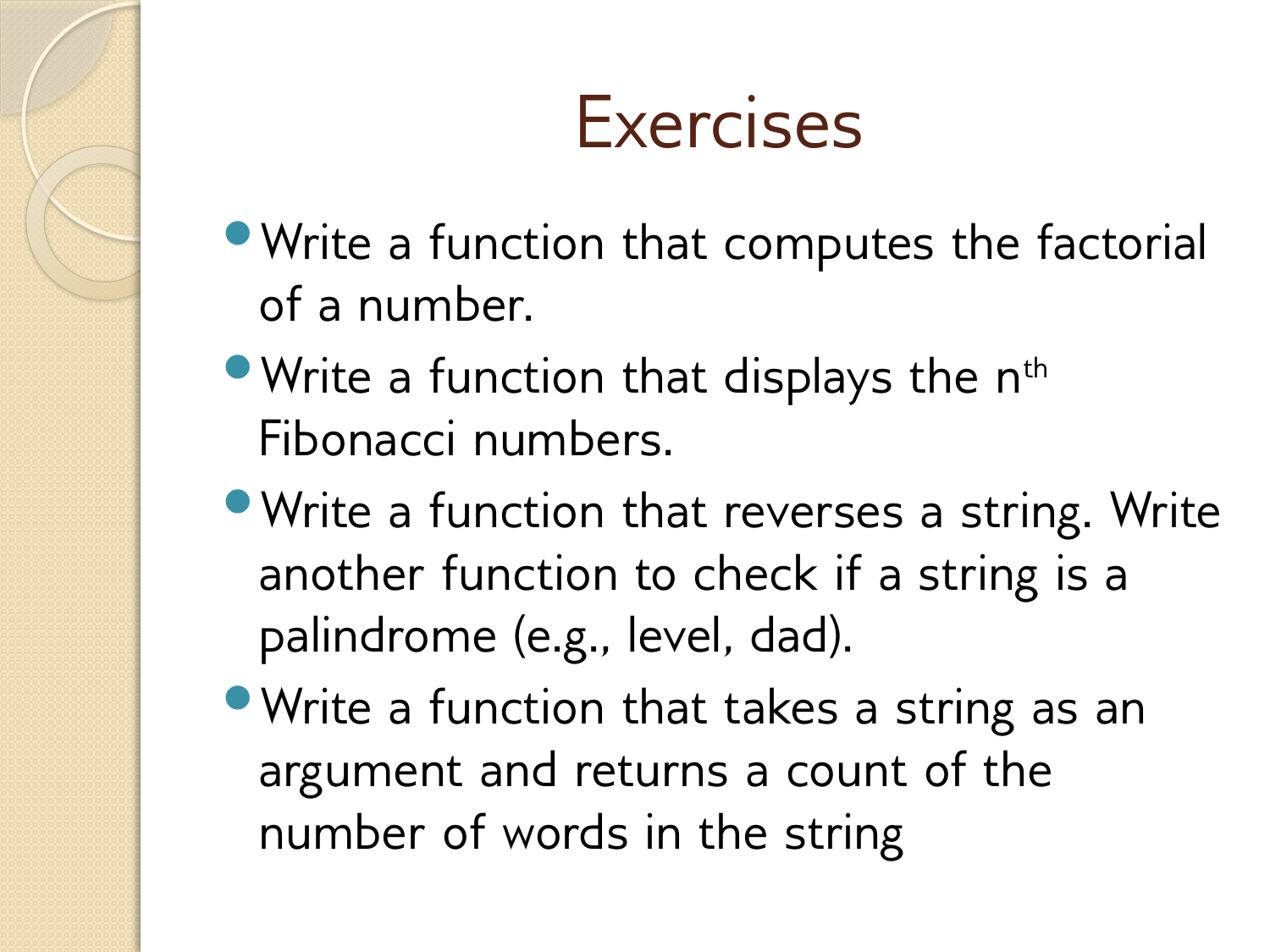

# Exercises
Write a function that computes the factorial of a number.
Write a function that displays the nth Fibonacci numbers.
Write a function that reverses a string. Write another function to check if a string is a palindrome (e.g., level, dad).
Write a function that takes a string as an argument and returns a count of the number of words in the string